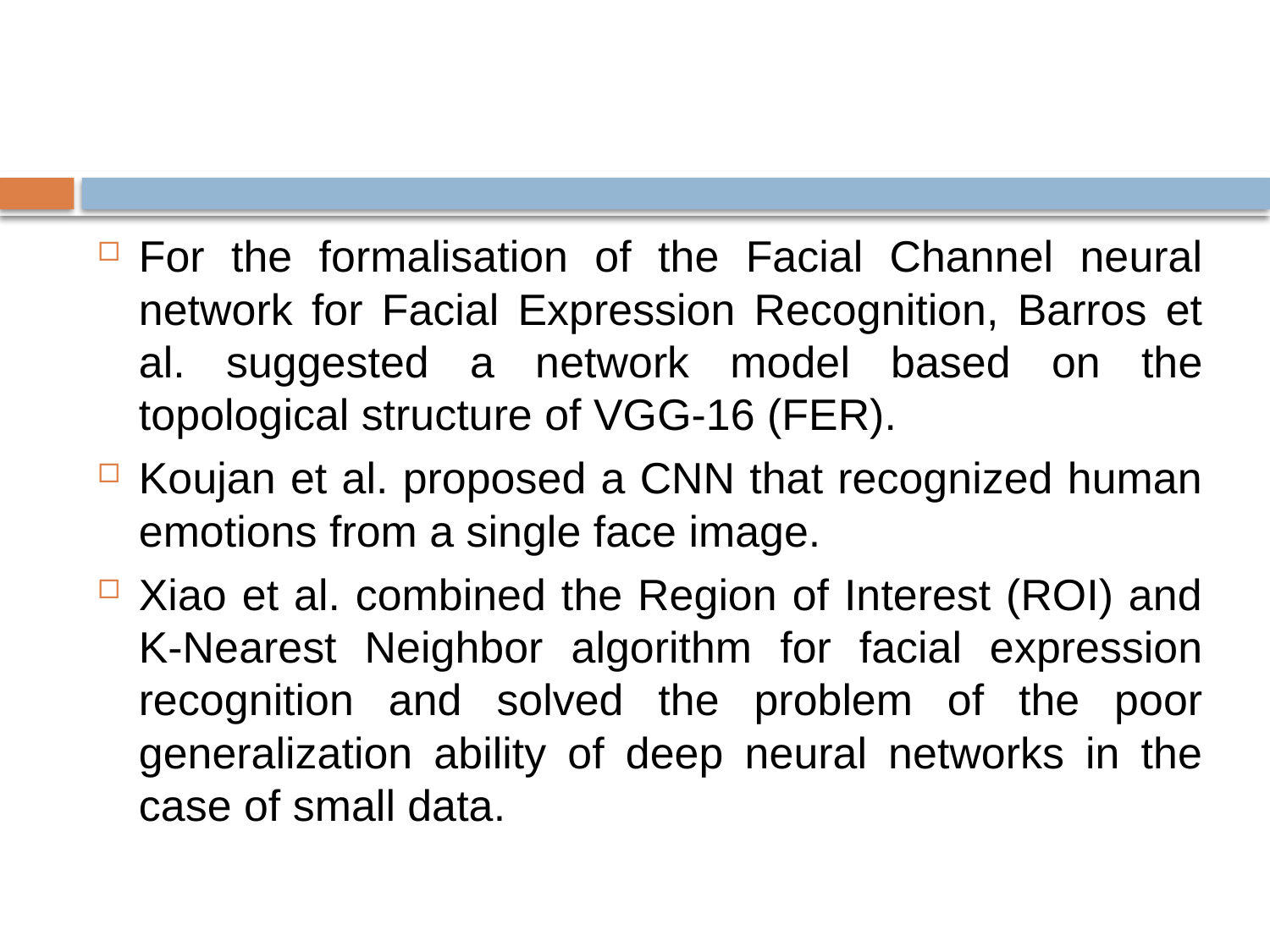

#
For the formalisation of the Facial Channel neural network for Facial Expression Recognition, Barros et al. suggested a network model based on the topological structure of VGG-16 (FER).
Koujan et al. proposed a CNN that recognized human emotions from a single face image.
Xiao et al. combined the Region of Interest (ROI) and K-Nearest Neighbor algorithm for facial expression recognition and solved the problem of the poor generalization ability of deep neural networks in the case of small data.